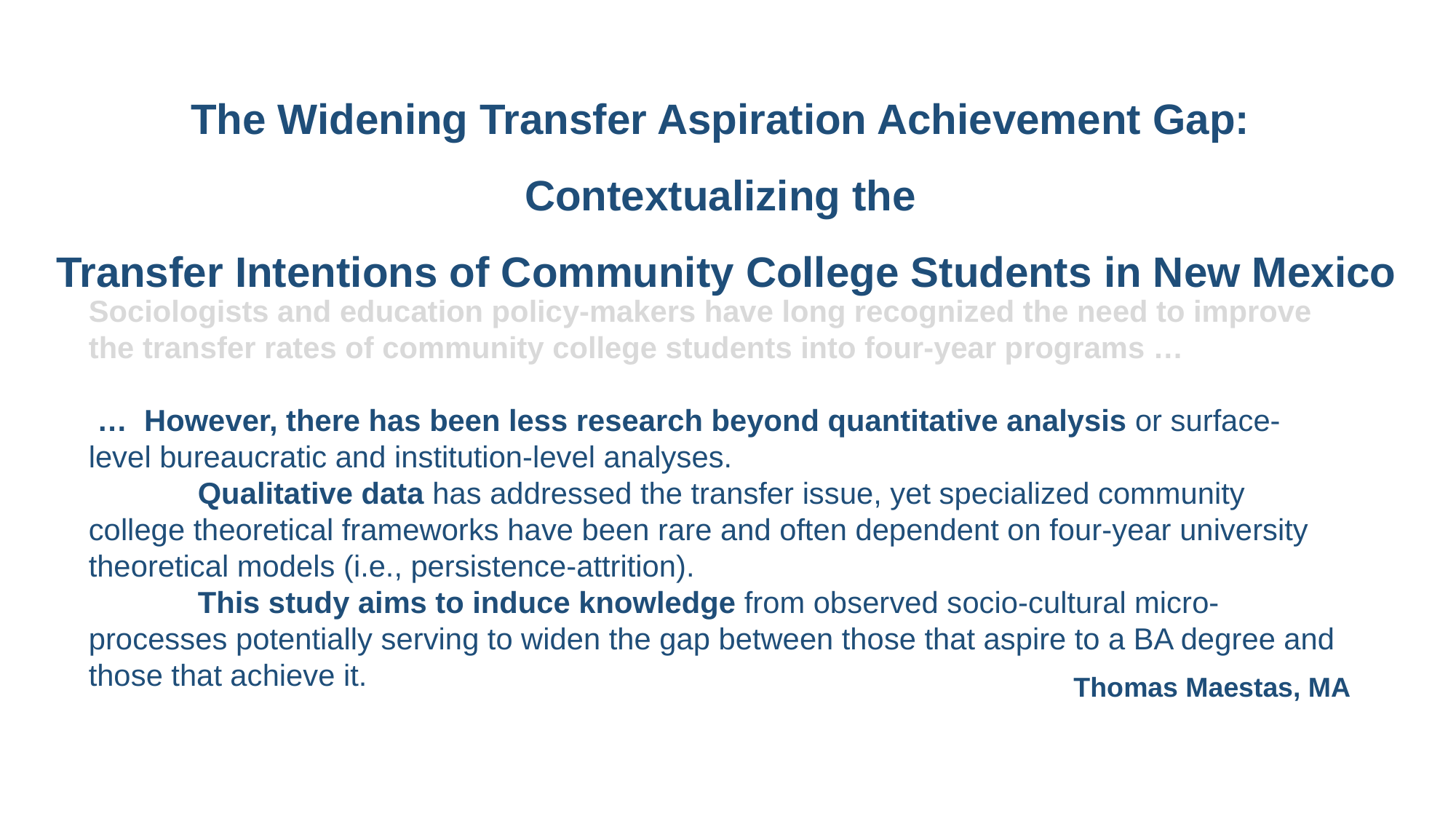

The Widening Transfer Aspiration Achievement Gap:  Contextualizing the
Transfer Intentions of Community College Students in New Mexico
Sociologists and education policy-makers have long recognized the need to improve the transfer rates of community college students into four-year programs …

 …  However, there has been less research beyond quantitative analysis or surface-level bureaucratic and institution-level analyses.
	Qualitative data has addressed the transfer issue, yet specialized community college theoretical frameworks have been rare and often dependent on four-year university theoretical models (i.e., persistence-attrition).
	This study aims to induce knowledge from observed socio-cultural micro-processes potentially serving to widen the gap between those that aspire to a BA degree and those that achieve it.

Thomas Maestas, MA